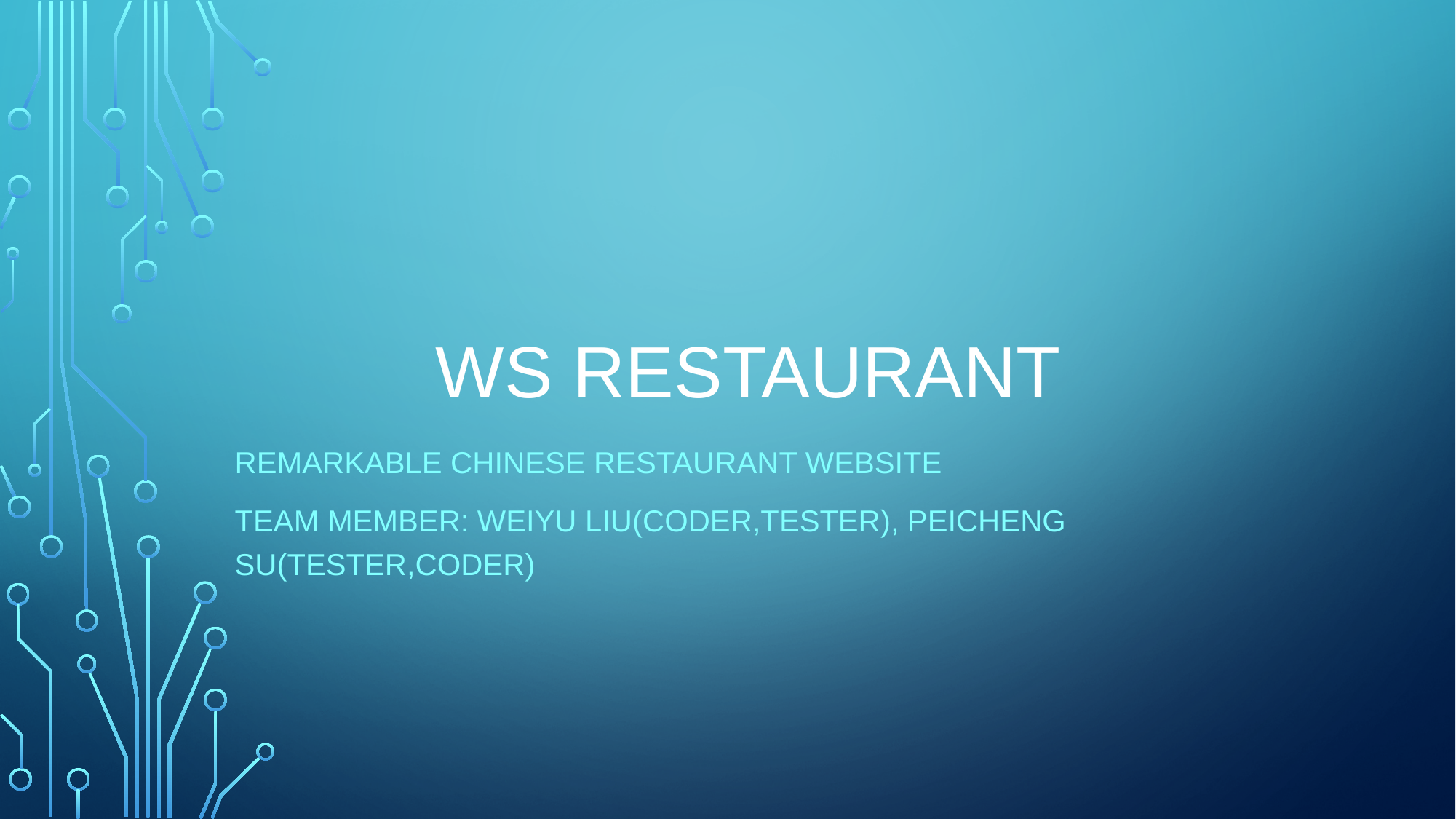

# WS Restaurant
Remarkable Chinese restaurant website
Team member: weiyu Liu(coder,tester), Peicheng su(tester,coder)